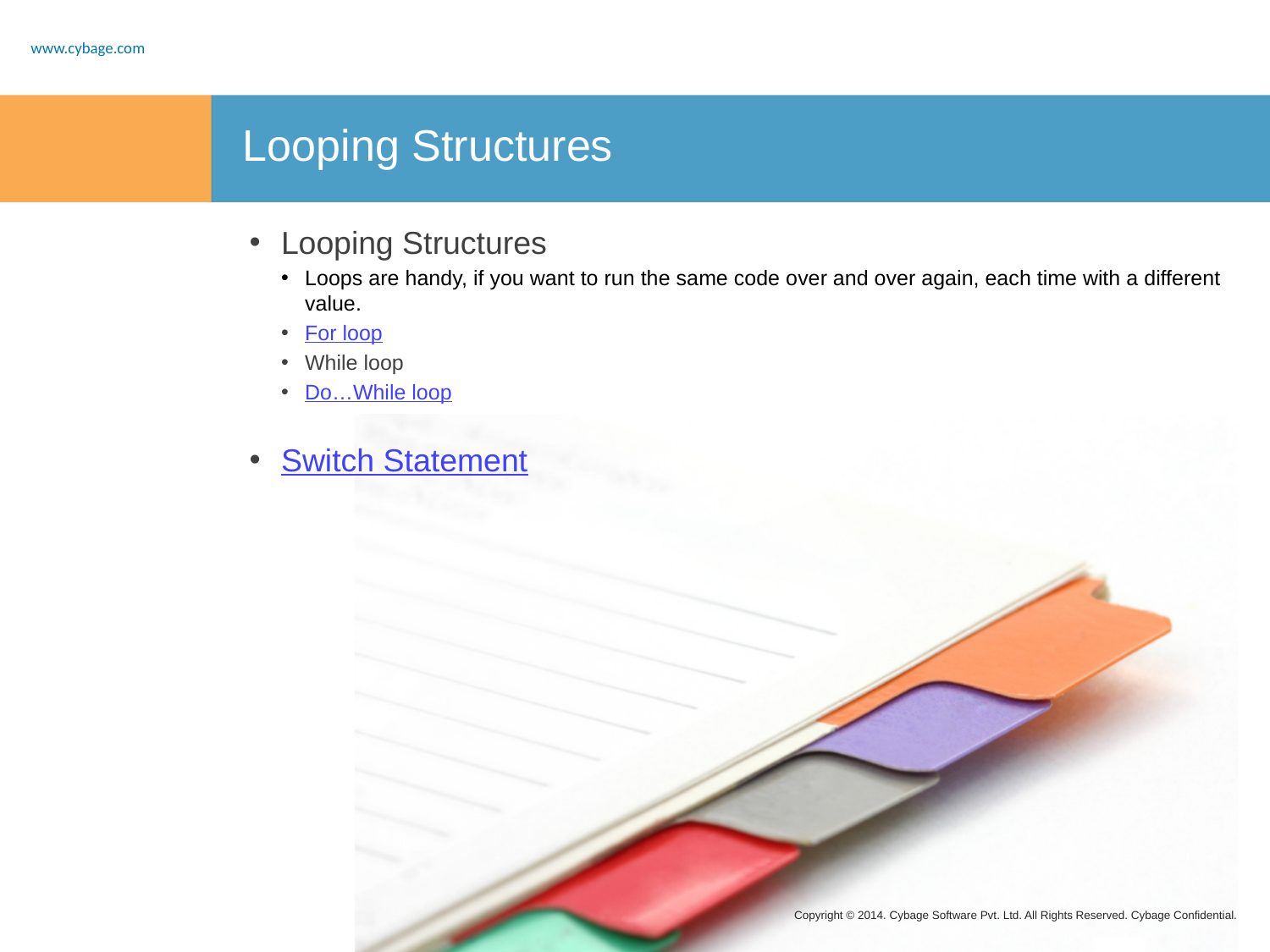

# Looping Structures
Looping Structures
Loops are handy, if you want to run the same code over and over again, each time with a different value.
For loop
While loop
Do…While loop

Switch Statement